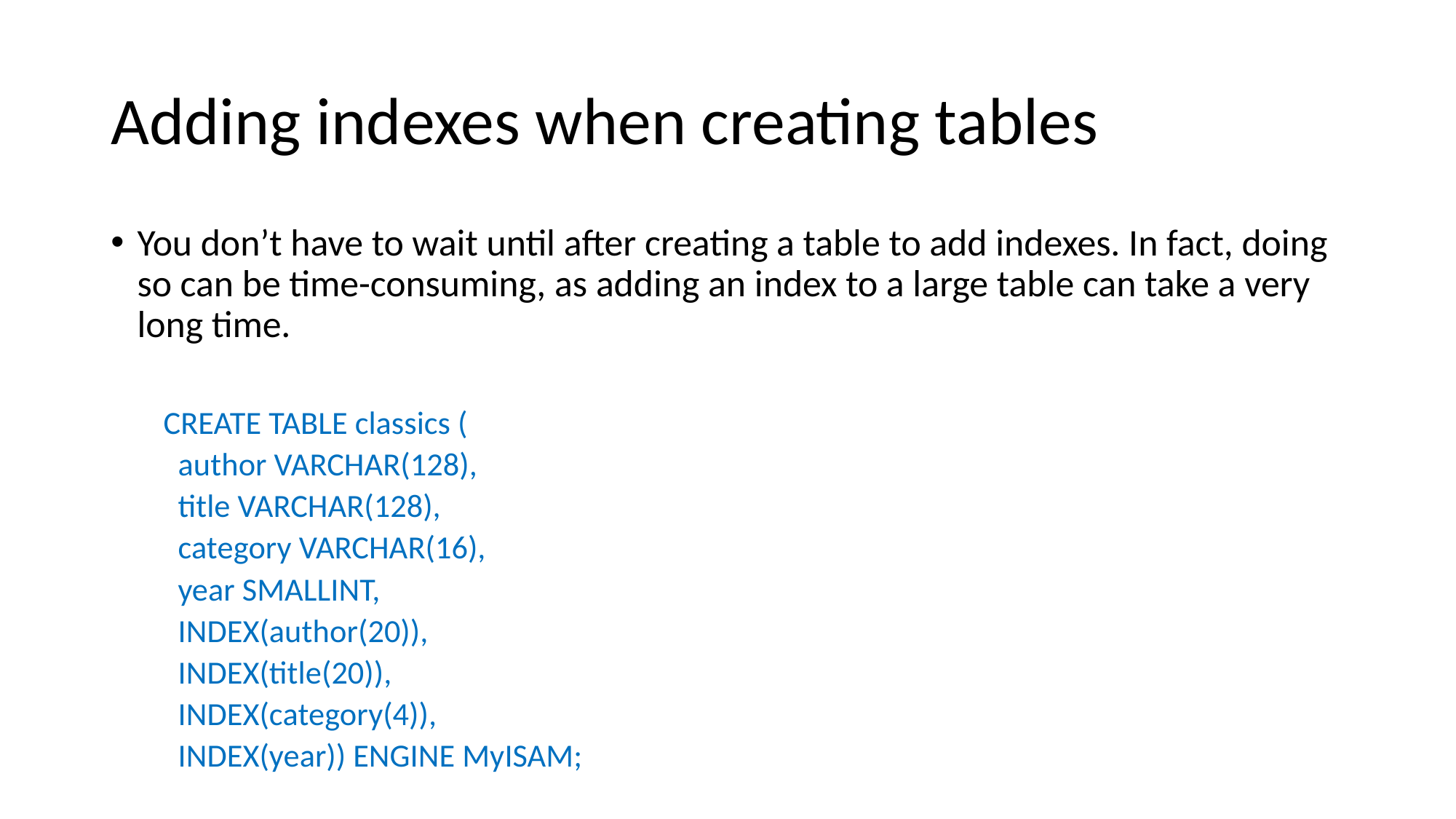

# Adding indexes when creating tables
You don’t have to wait until after creating a table to add indexes. In fact, doing so can be time-consuming, as adding an index to a large table can take a very long time.

CREATE TABLE classics (
  author VARCHAR(128),
  title VARCHAR(128),
  category VARCHAR(16),
  year SMALLINT,
  INDEX(author(20)),
  INDEX(title(20)),
  INDEX(category(4)),
  INDEX(year)) ENGINE MyISAM;